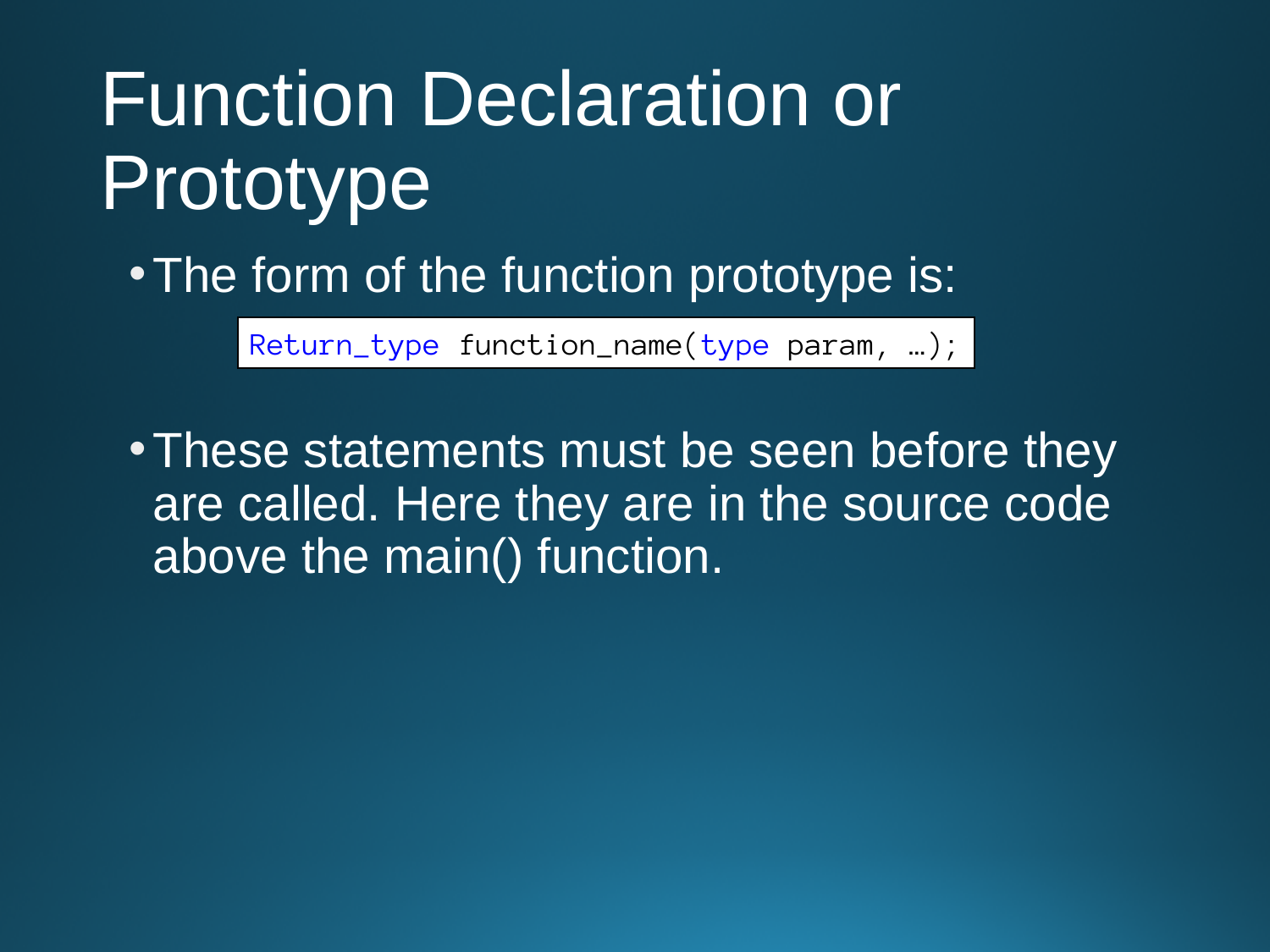

# Function Declaration or Prototype
The form of the function prototype is:

These statements must be seen before they are called. Here they are in the source code above the main() function.
Return_type function_name(type param, …);